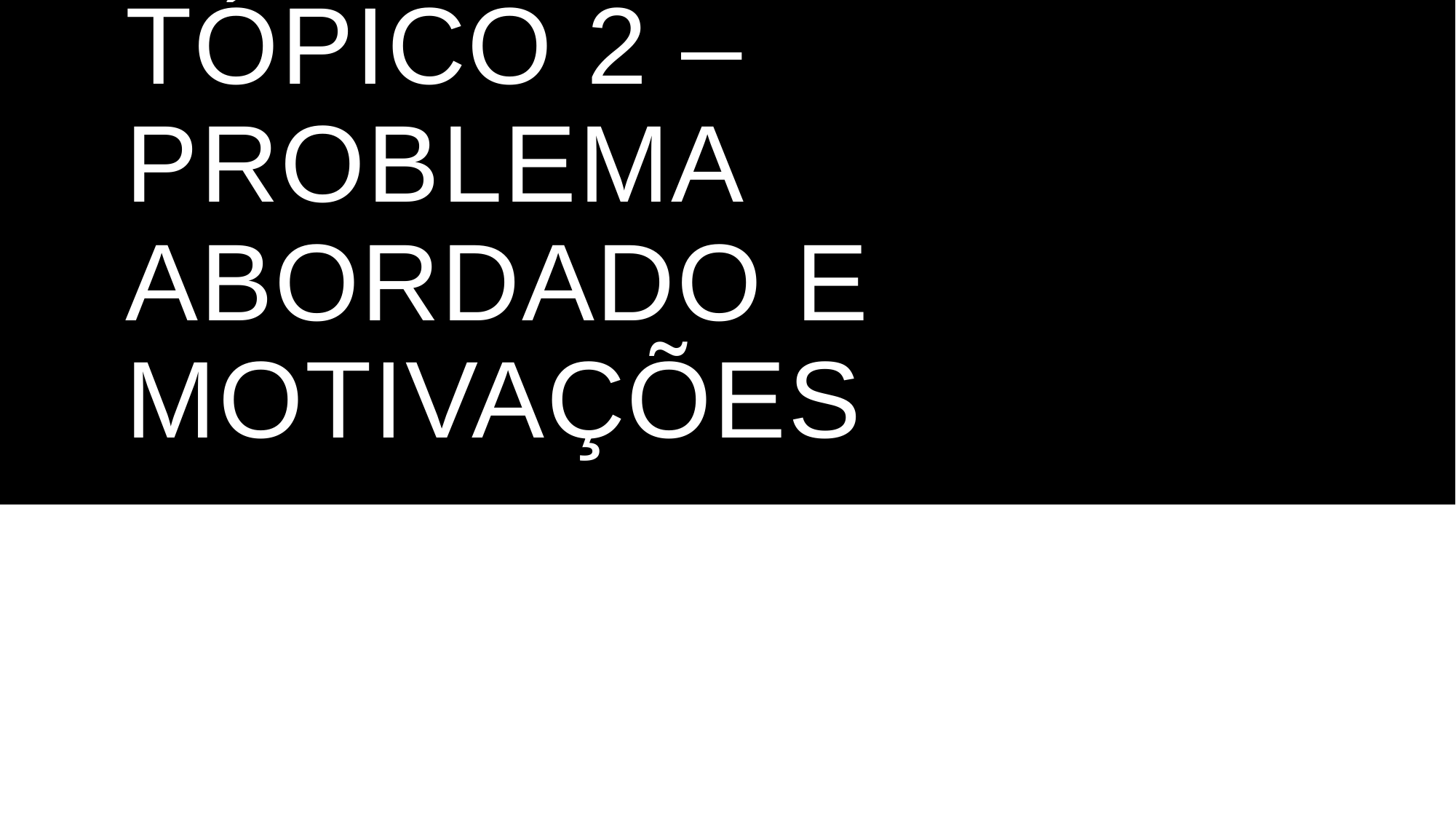

# Tópico 2 – PROBLEMA ABORDADO e motivações